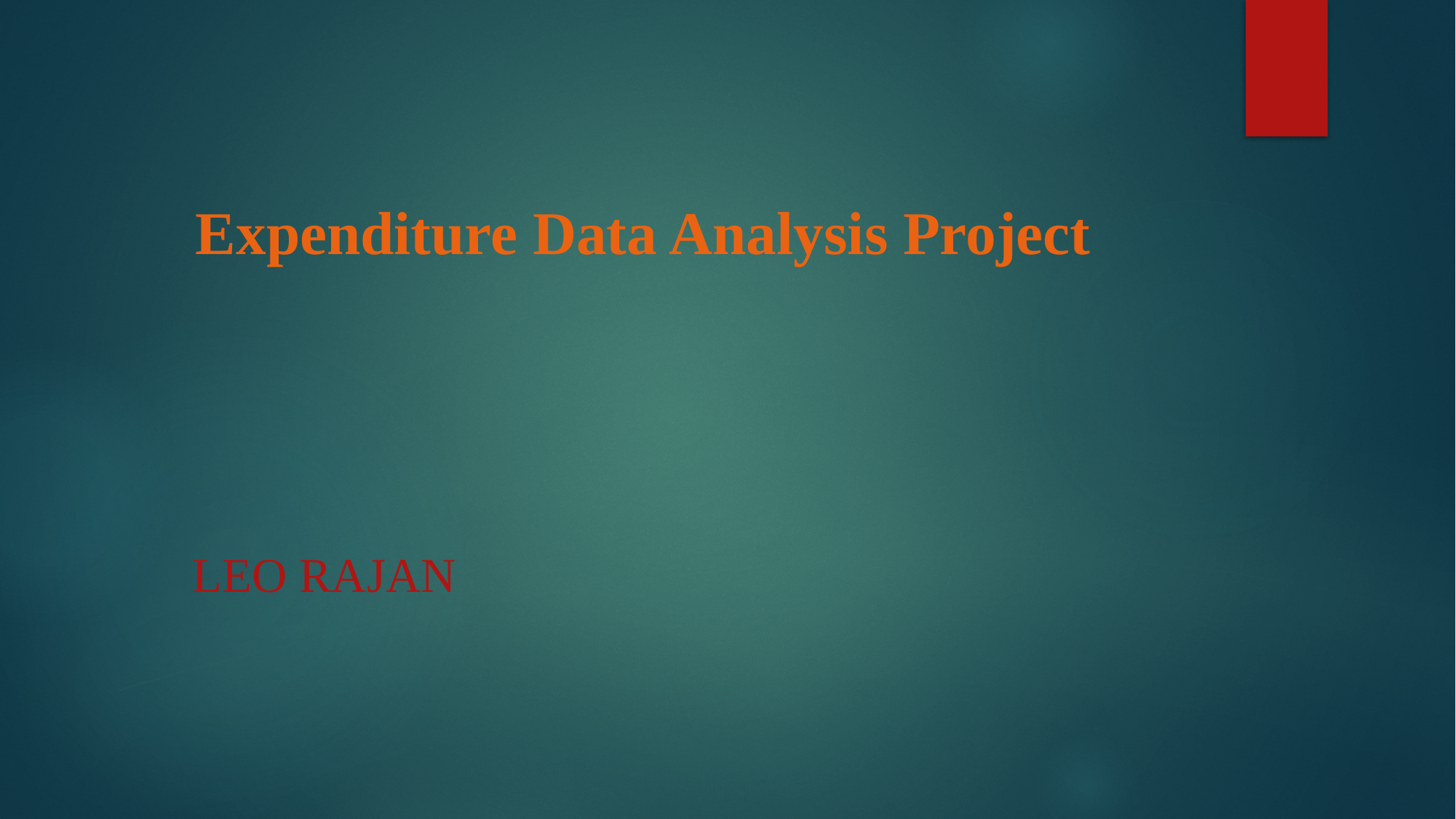

# Expenditure Data Analysis Project
Leo RAJAN